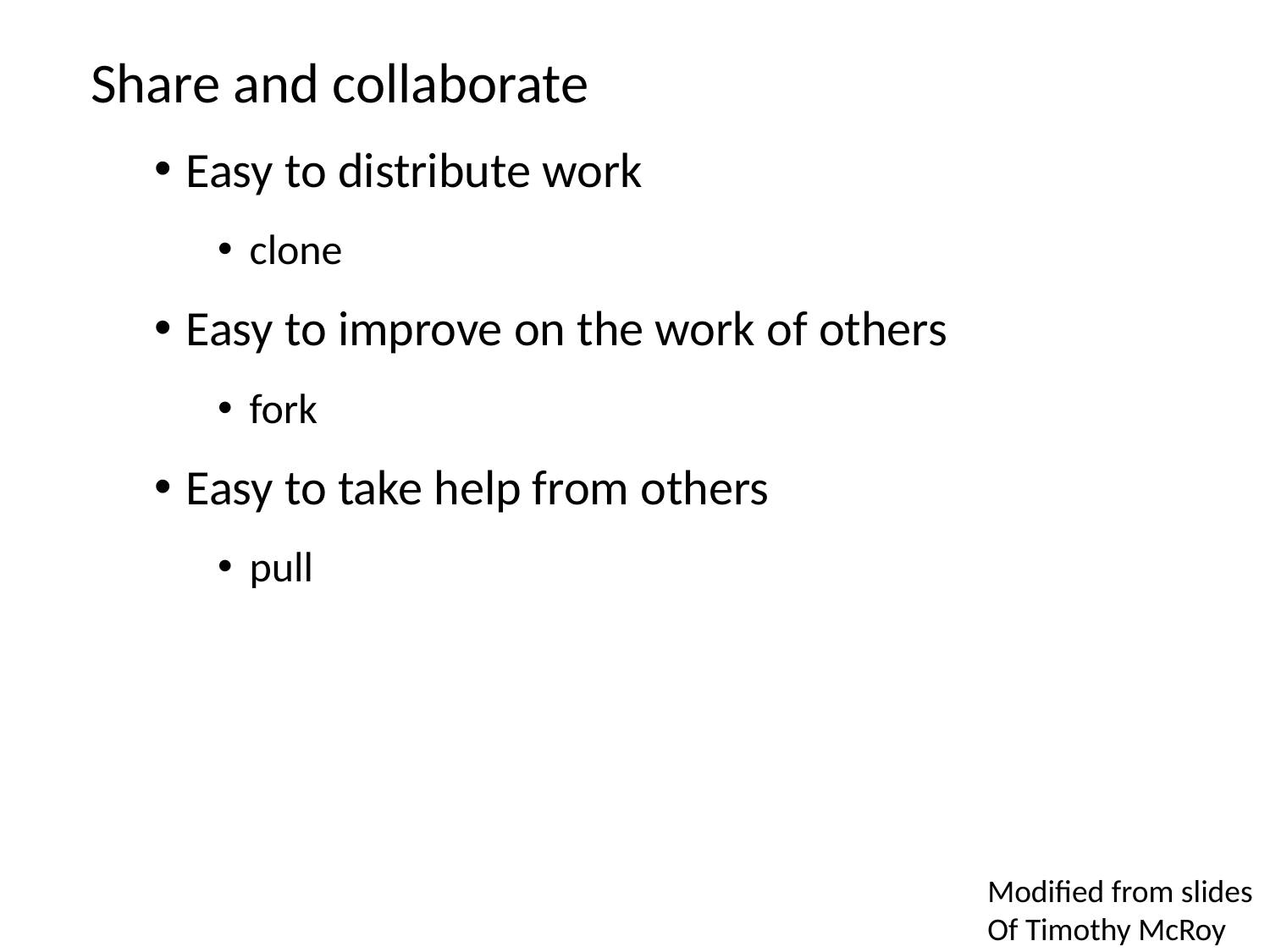

Share and collaborate
Easy to distribute work
clone
Easy to improve on the work of others
fork
Easy to take help from others
pull
Modified from slides
Of Timothy McRoy